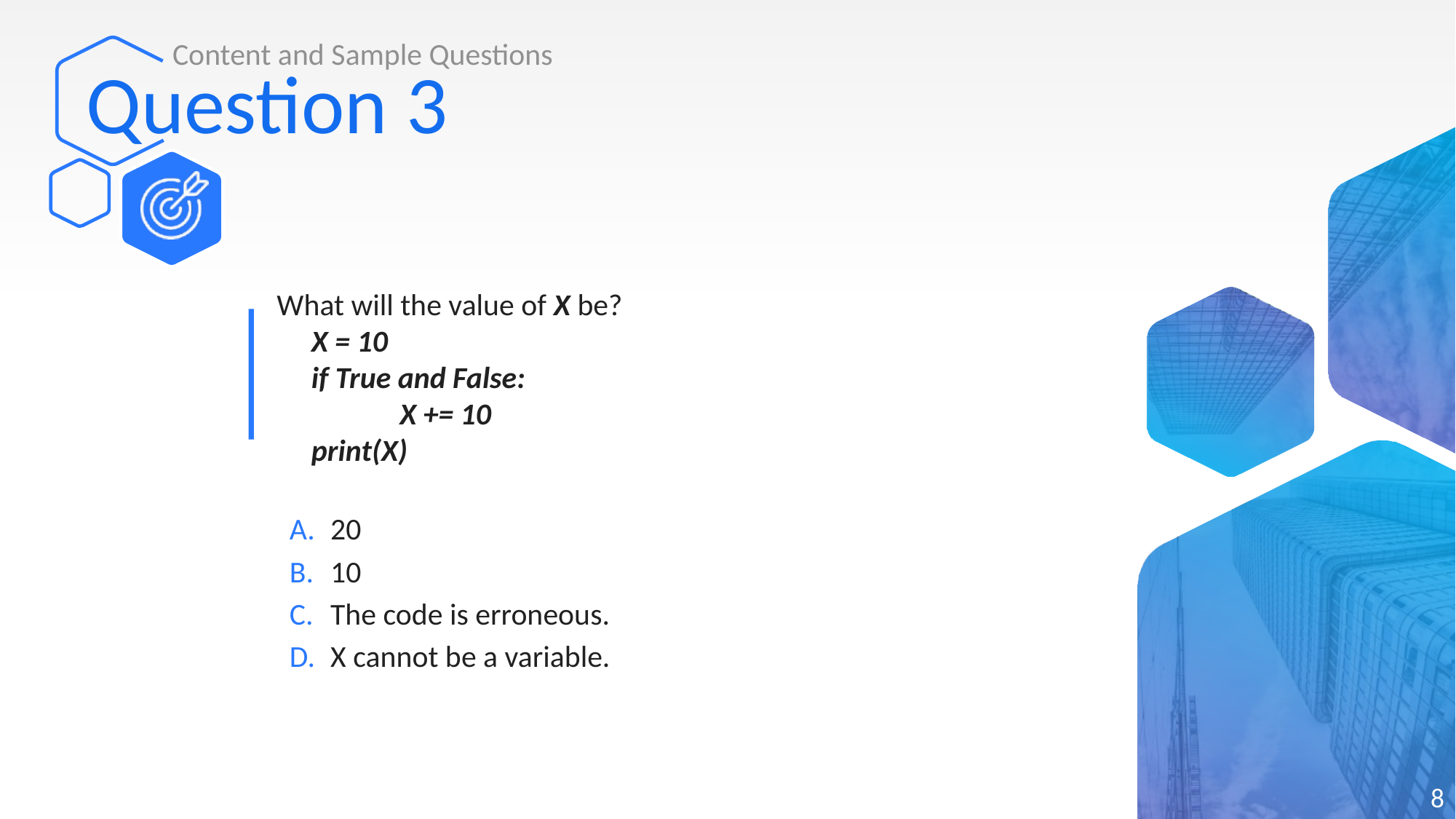

Content and Sample Questions
# Question 3
What will the value of X be?
     X = 10
     if True and False:
     	  X += 10
     print(X)
20
10
The code is erroneous.
X cannot be a variable.